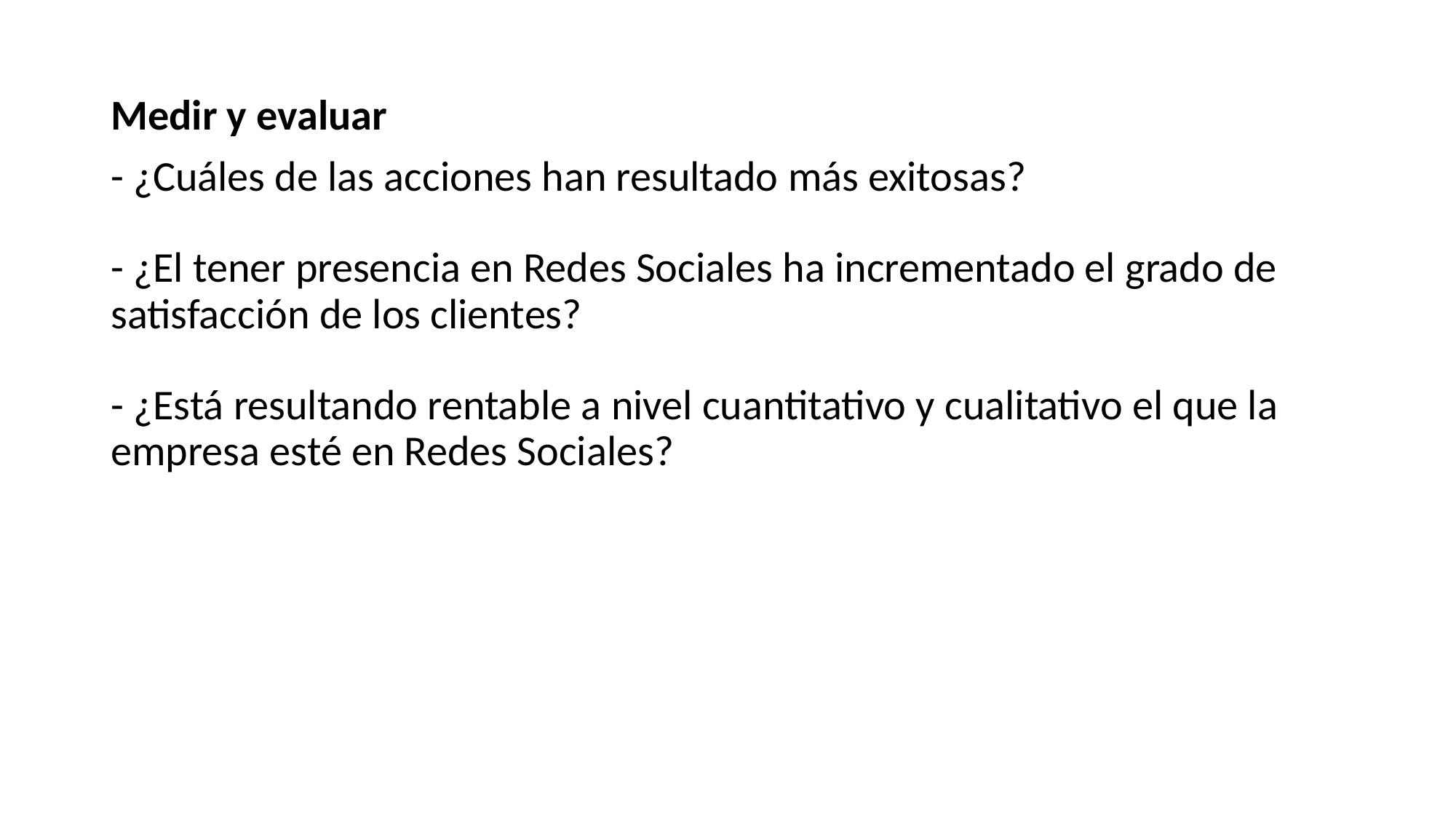

Medir y evaluar
- ¿Cuáles de las acciones han resultado más exitosas? 
- ¿El tener presencia en Redes Sociales ha incrementado el grado de satisfacción de los clientes? 
- ¿Está resultando rentable a nivel cuantitativo y cualitativo el que la empresa esté en Redes Sociales?